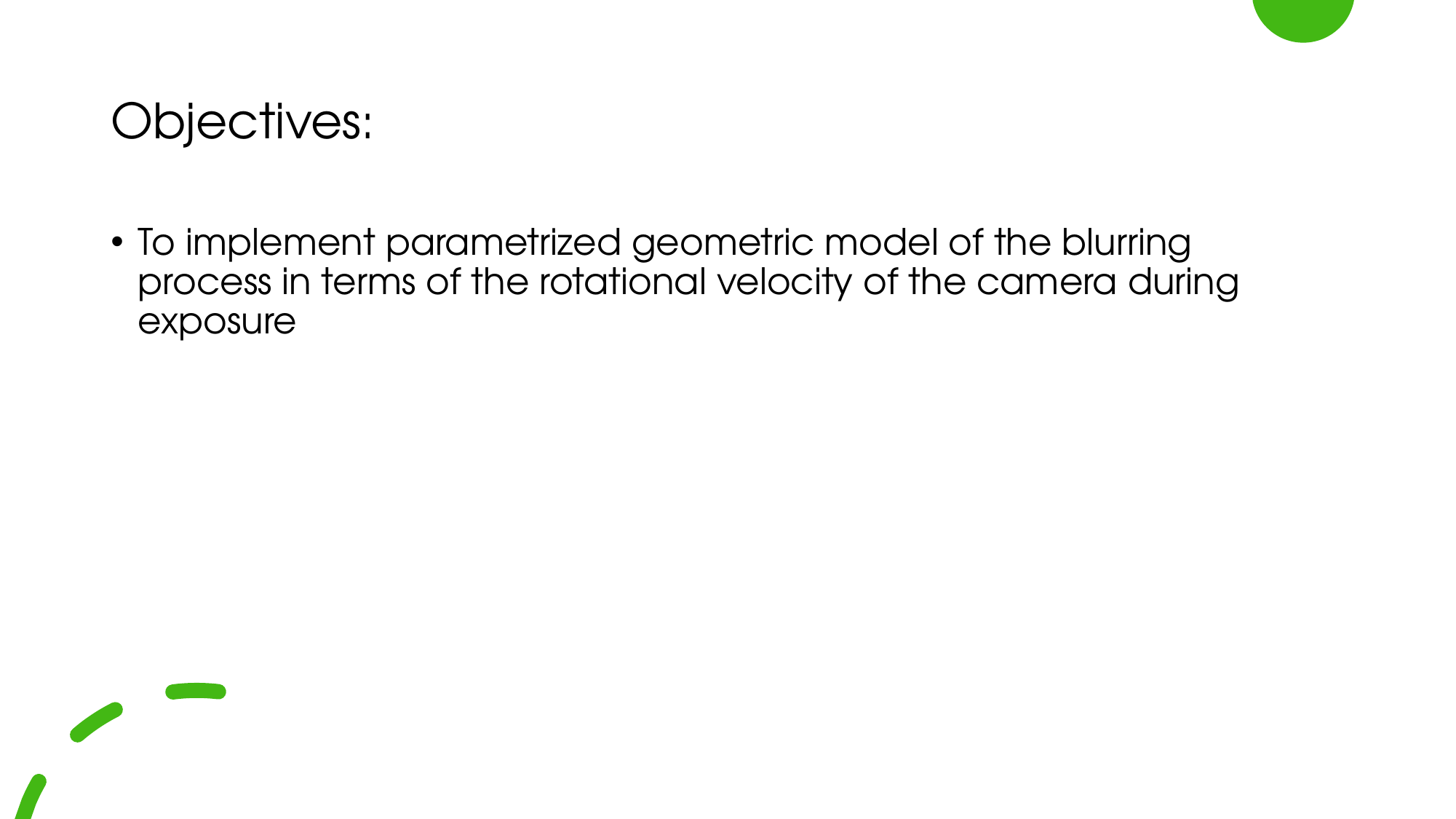

# Objectives:
To implement parametrized geometric model of the blurring process in terms of the rotational velocity of the camera during exposure